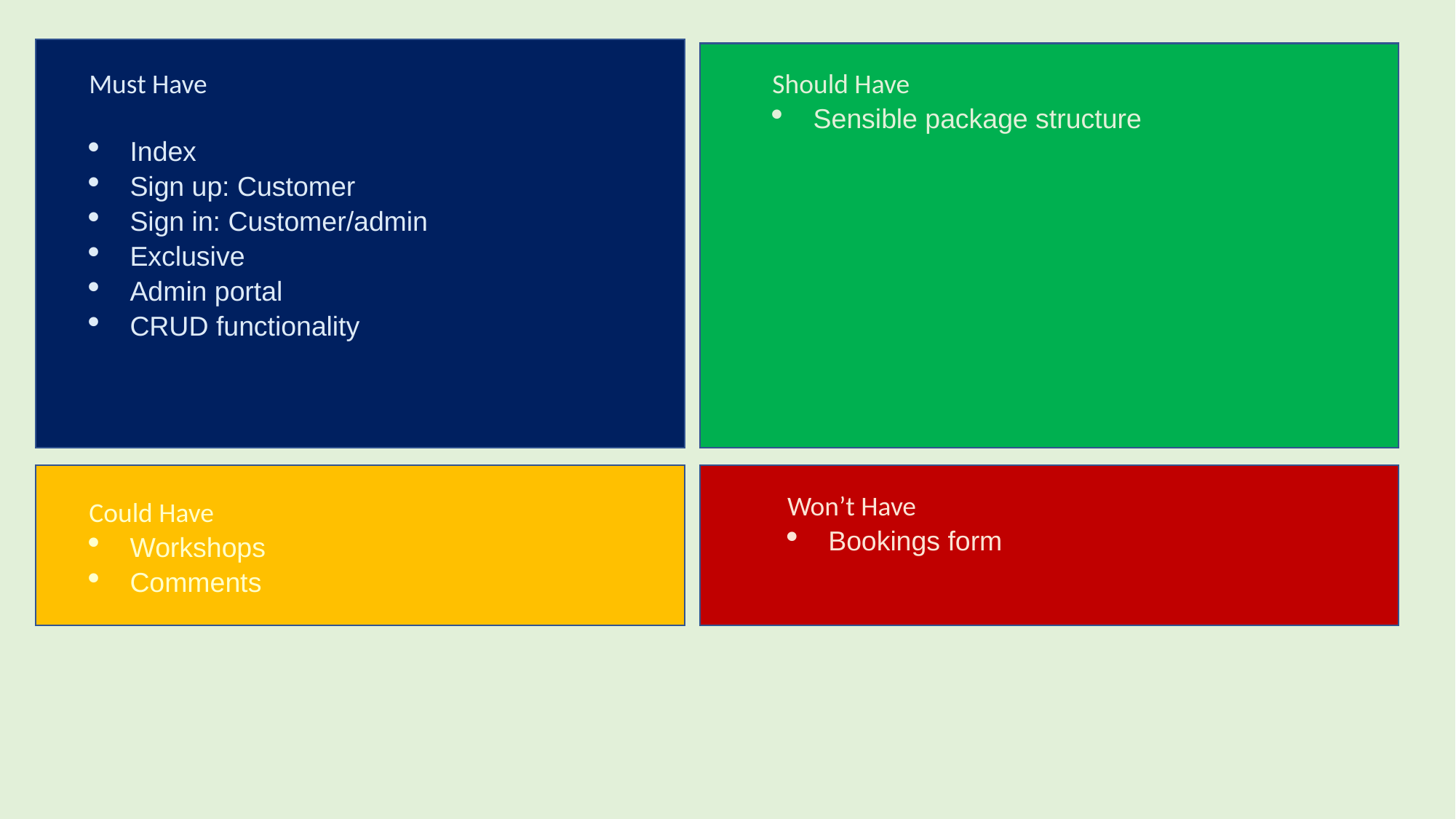

Must Have

Index
Sign up: Customer
Sign in: Customer/admin
Exclusive
Admin portal
CRUD functionality

Should Have
Sensible package structure

Won’t Have
Bookings form

Could Have
Workshops
Comments